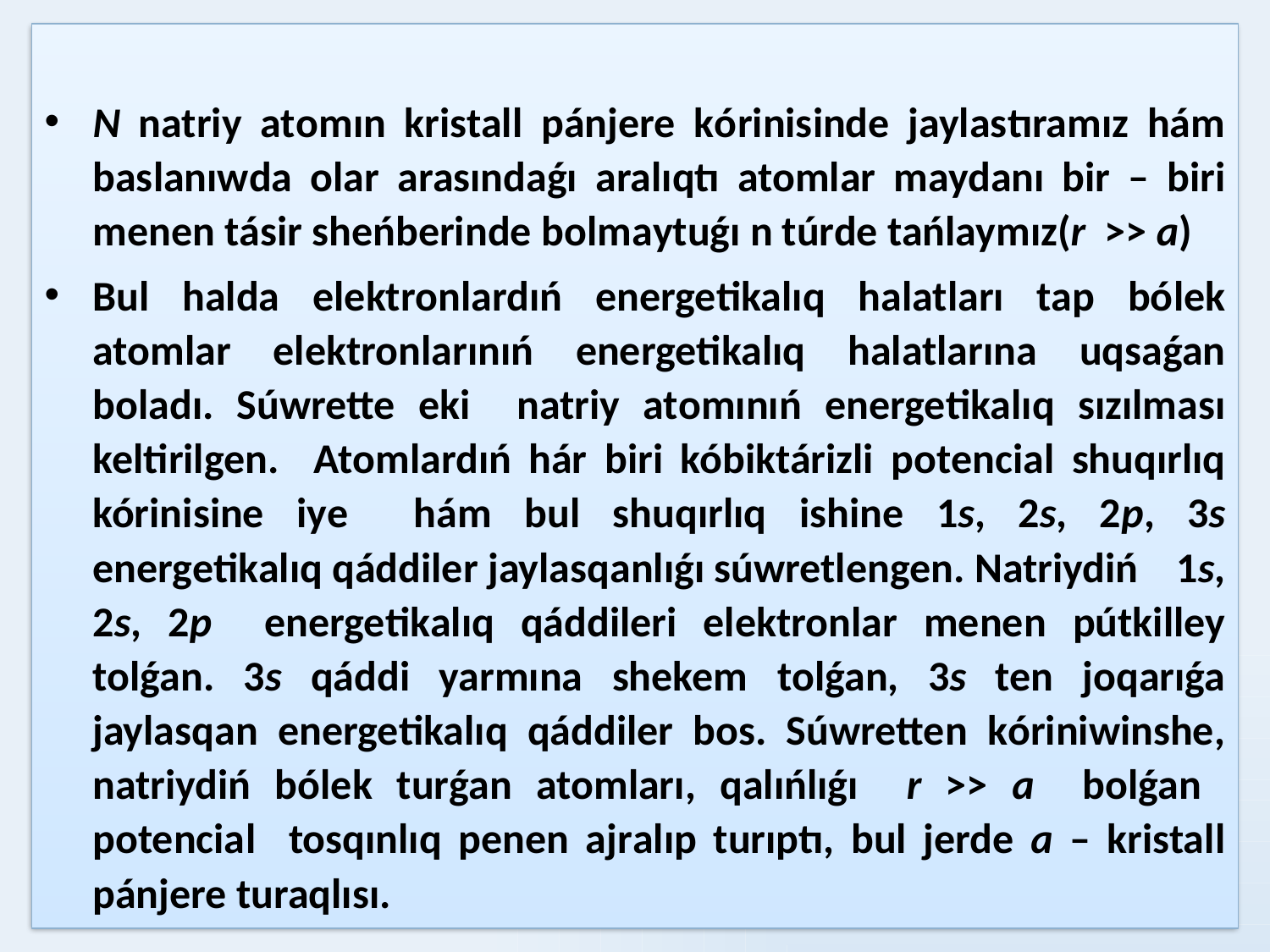

N natriy atomın kristall pánjere kórinisinde jaylastıramız hám baslanıwda olar arasındaǵı aralıqtı atomlar maydanı bir – biri menen tásir sheńberinde bolmaytuǵı n túrde tańlaymız(r  >> a)
Bul halda elektronlardıń energetikalıq halatları tap bólek atomlar elektronlarınıń energetikalıq halatlarına uqsaǵan boladı. Súwrette eki  natriy atomınıń energetikalıq sızılması keltirilgen.  Atomlardıń hár biri kóbiktárizli potencial shuqırlıq kórinisine iye  hám bul shuqırlıq ishine 1s, 2s, 2p, 3s energetikalıq qáddiler jaylasqanlıǵı súwretlengen. Natriydiń    1s, 2s, 2p  energetikalıq qáddileri elektronlar menen pútkilley tolǵan. 3s qáddi yarmına shekem tolǵan, 3s ten joqarıǵa jaylasqan energetikalıq qáddiler bos. Súwretten kóriniwinshe, natriydiń bólek turǵan atomları, qalıńlıǵı  r >> a  bolǵan  potencial  tosqınlıq penen ajralıp turıptı, bul jerde a – kristall pánjere turaqlısı.